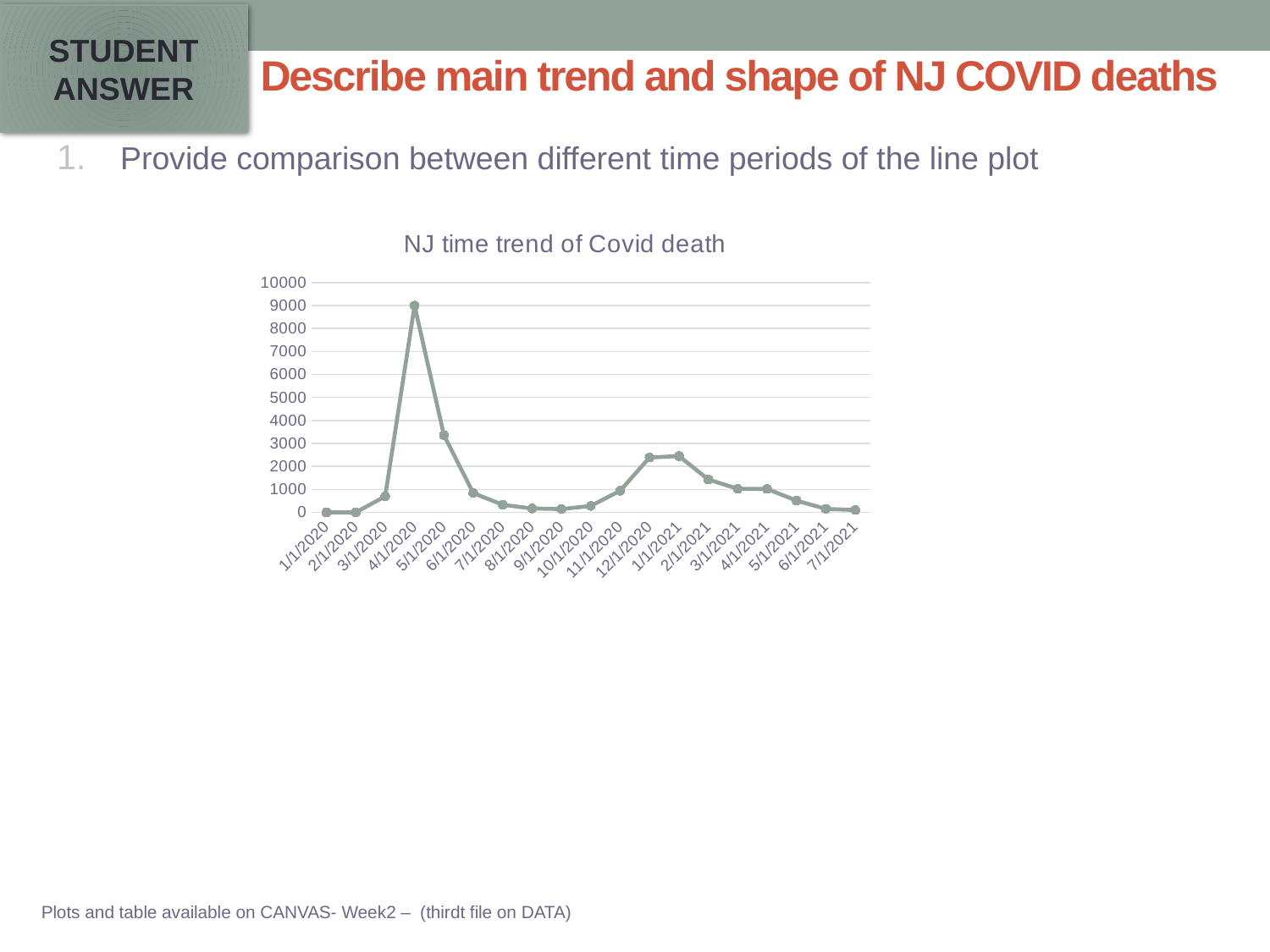

STUDENT ANSWER
# Describe main trend and shape of NJ COVID deaths
Provide comparison between different time periods of the line plot

### Chart: NJ time trend of Covid death

| Category |  |
|---|---|
| 43831 | 0.0 |
| 43862 | 0.0 |
| 43891 | 697.0 |
| 43922 | 8997.0 |
| 43952 | 3357.0 |
| 43983 | 839.0 |
| 44013 | 330.0 |
| 44044 | 168.0 |
| 44075 | 143.0 |
| 44105 | 280.0 |
| 44136 | 942.0 |
| 44166 | 2386.0 |
| 44197 | 2450.0 |
| 44228 | 1432.0 |
| 44256 | 1023.0 |
| 44287 | 1018.0 |
| 44317 | 511.0 |
| 44348 | 151.0 |
| 44378 | 99.0 |
Plots and table available on CANVAS- Week2 –  (thirdt file on DATA)